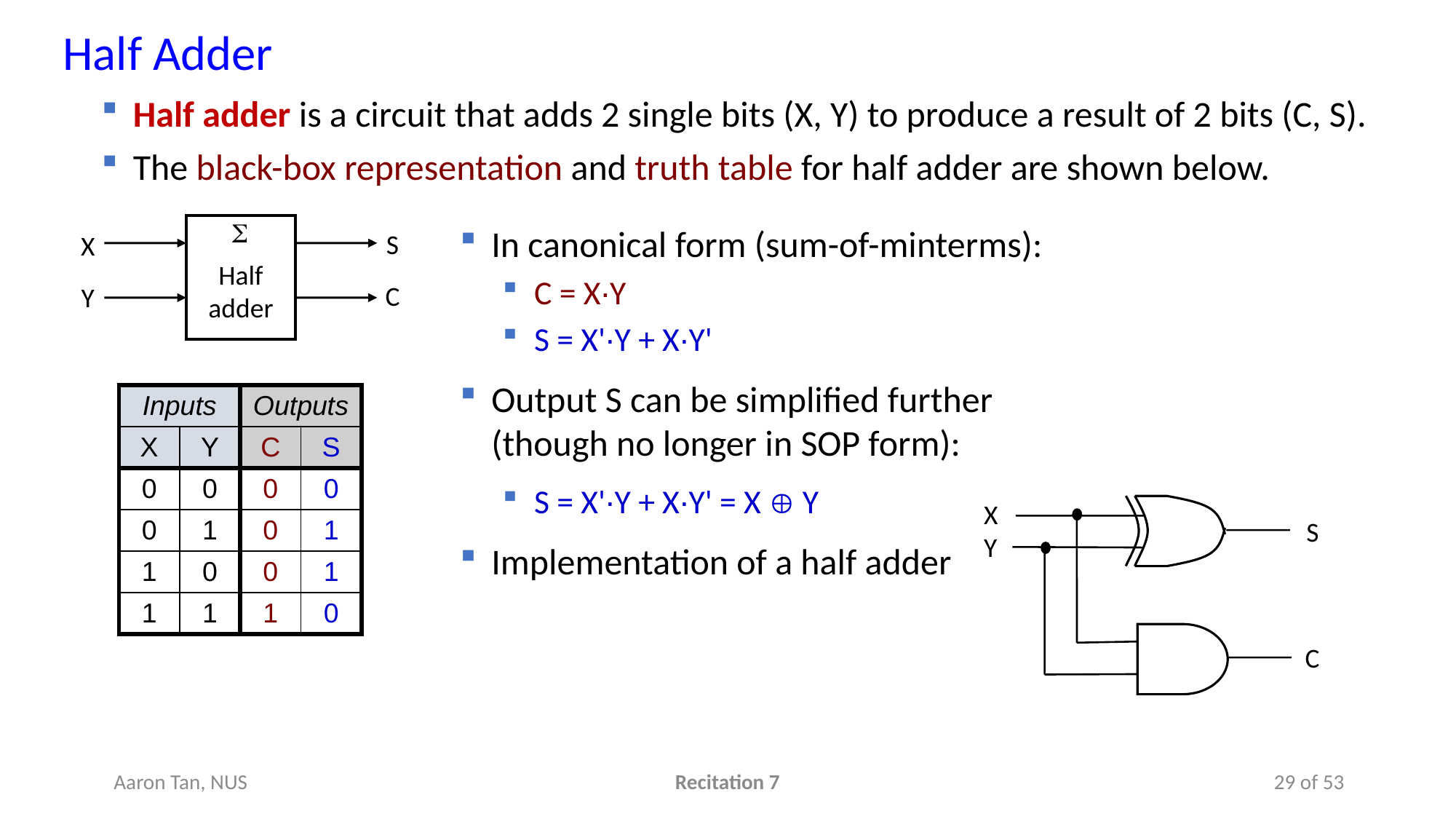

Half Adder
Half adder is a circuit that adds 2 single bits (X, Y) to produce a result of 2 bits (C, S).
The black-box representation and truth table for half adder are shown below.
Σ

S
X

Half adder
C
Y

In canonical form (sum-of-minterms):
C = X∙Y
S = X'∙Y + X∙Y'
Output S can be simplified further (though no longer in SOP form):
S = X'∙Y + X∙Y' = X ⊕ Y
Implementation of a half adder
| Inputs |  | Outputs |  |
| --- | --- | --- | --- |
| X | Y | C | S |
| 0 | 0 | 0 | 0 |
| 0 | 1 | 0 | 1 |
| 1 | 0 | 0 | 1 |
| 1 | 1 | 1 | 0 |
X
Y

S

C

Aaron Tan, NUS
Recitation 7
29 of 53